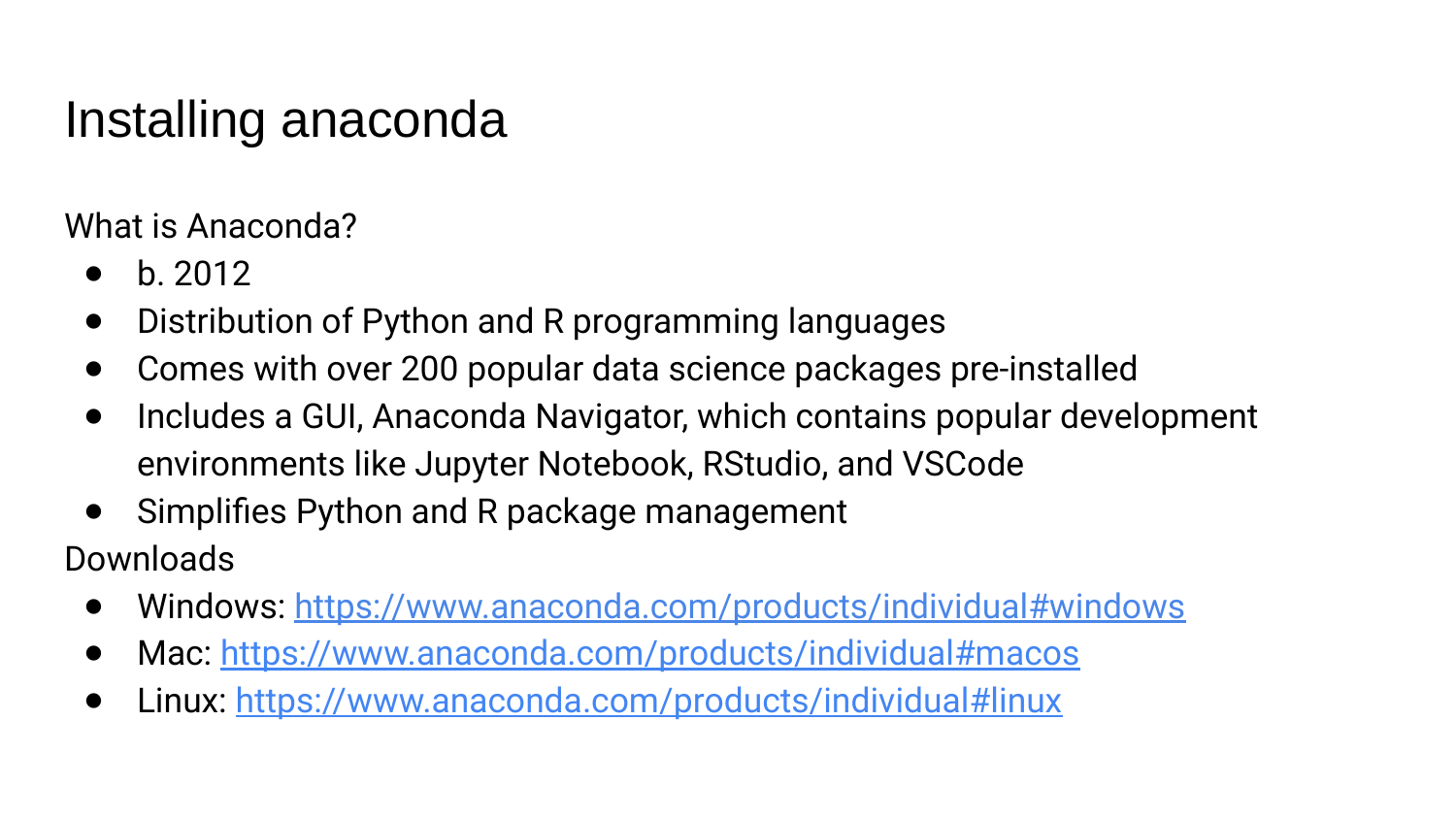

# Installing anaconda
What is Anaconda?
b. 2012
Distribution of Python and R programming languages
Comes with over 200 popular data science packages pre-installed
Includes a GUI, Anaconda Navigator, which contains popular development environments like Jupyter Notebook, RStudio, and VSCode
Simplifies Python and R package management
Downloads
Windows: https://www.anaconda.com/products/individual#windows
Mac: https://www.anaconda.com/products/individual#macos
Linux: https://www.anaconda.com/products/individual#linux